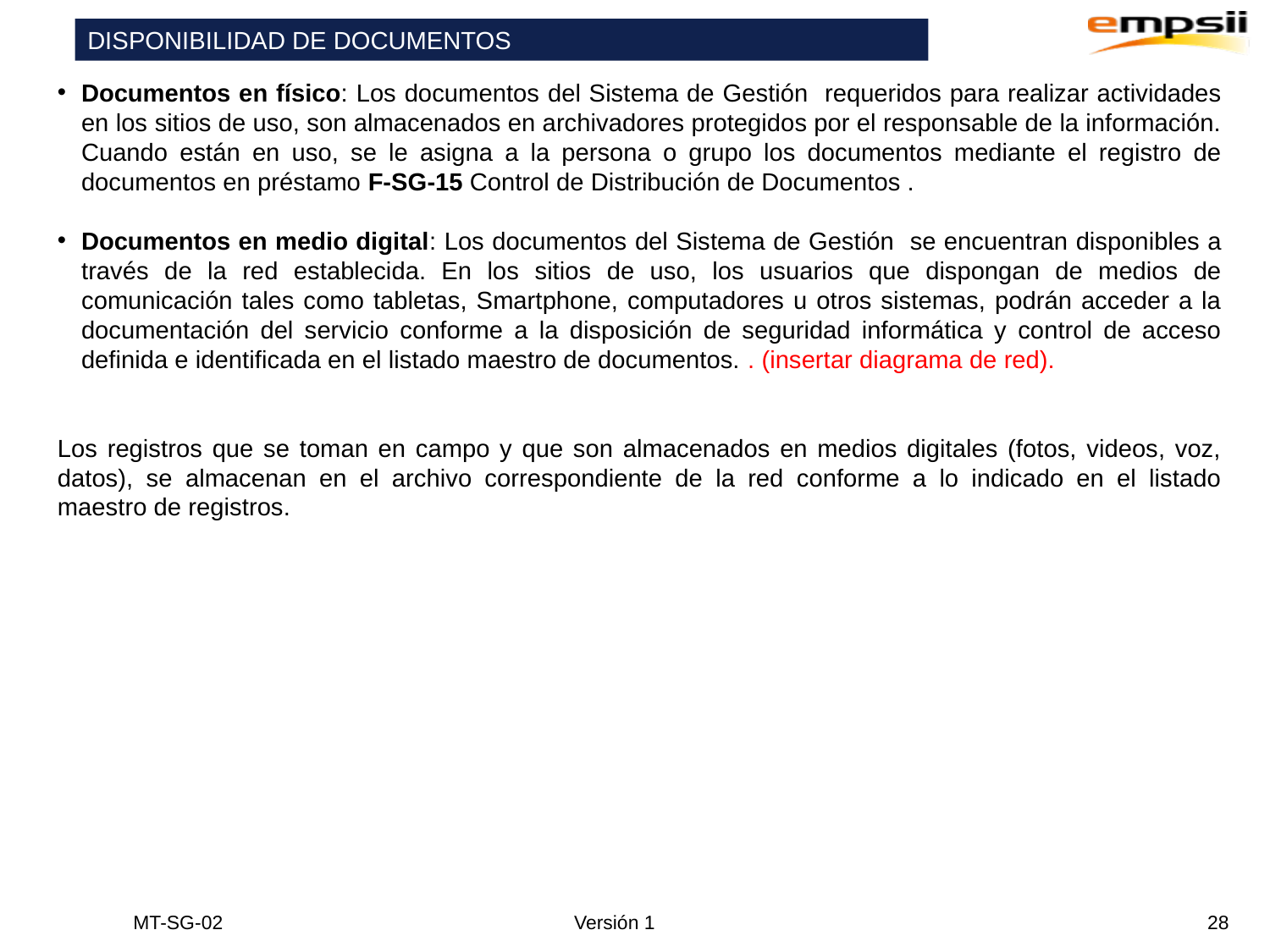

DISPONIBILIDAD DE DOCUMENTOS
Documentos en físico: Los documentos del Sistema de Gestión  requeridos para realizar actividades en los sitios de uso, son almacenados en archivadores protegidos por el responsable de la información. Cuando están en uso, se le asigna a la persona o grupo los documentos mediante el registro de documentos en préstamo F-SG-15 Control de Distribución de Documentos .

Documentos en medio digital: Los documentos del Sistema de Gestión  se encuentran disponibles a través de la red establecida. En los sitios de uso, los usuarios que dispongan de medios de comunicación tales como tabletas, Smartphone, computadores u otros sistemas, podrán acceder a la documentación del servicio conforme a la disposición de seguridad informática y control de acceso definida e identificada en el listado maestro de documentos. . (insertar diagrama de red).

Los registros que se toman en campo y que son almacenados en medios digitales (fotos, videos, voz, datos), se almacenan en el archivo correspondiente de la red conforme a lo indicado en el listado maestro de registros.